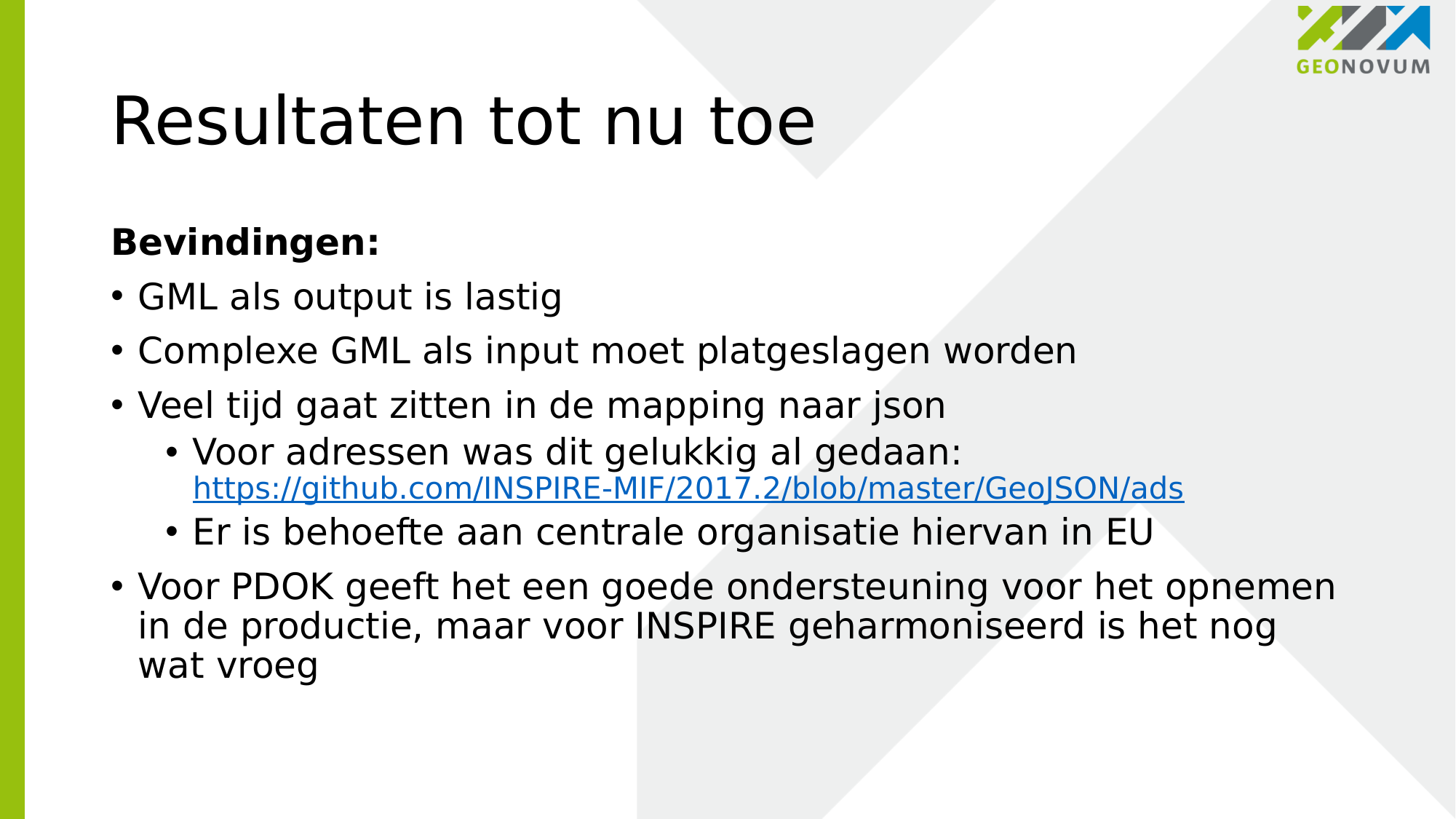

# Resultaten tot nu toe
Bevindingen:
GML als output is lastig
Complexe GML als input moet platgeslagen worden
Veel tijd gaat zitten in de mapping naar json
Voor adressen was dit gelukkig al gedaan:
https://github.com/INSPIRE-MIF/2017.2/blob/master/GeoJSON/ads
Er is behoefte aan centrale organisatie hiervan in EU
Voor PDOK geeft het een goede ondersteuning voor het opnemen in de productie, maar voor INSPIRE geharmoniseerd is het nog wat vroeg